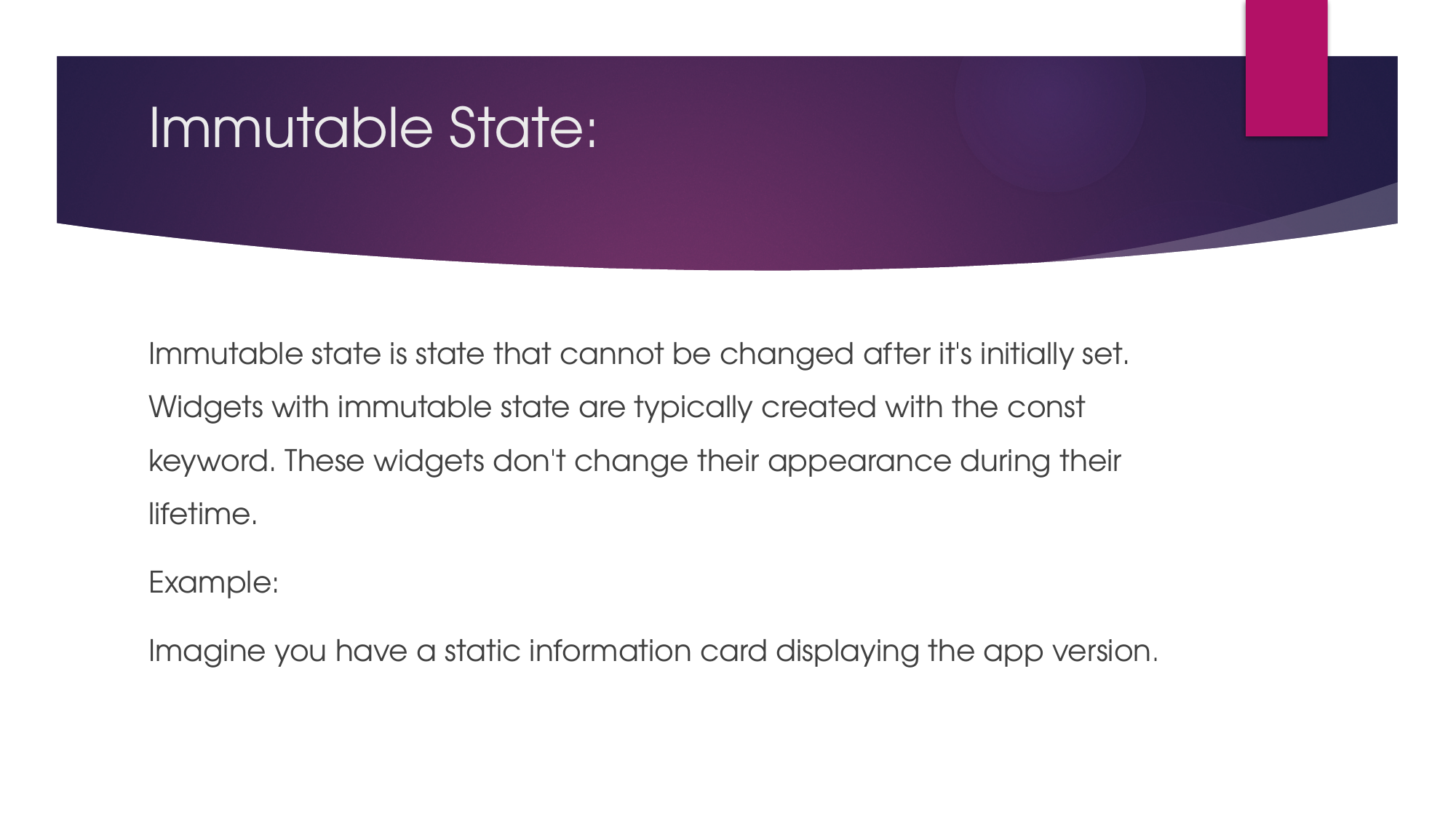

# Immutable State:
Immutable state is state that cannot be changed after it's initially set. Widgets with immutable state are typically created with the const keyword. These widgets don't change their appearance during their lifetime.
Example:
Imagine you have a static information card displaying the app version.